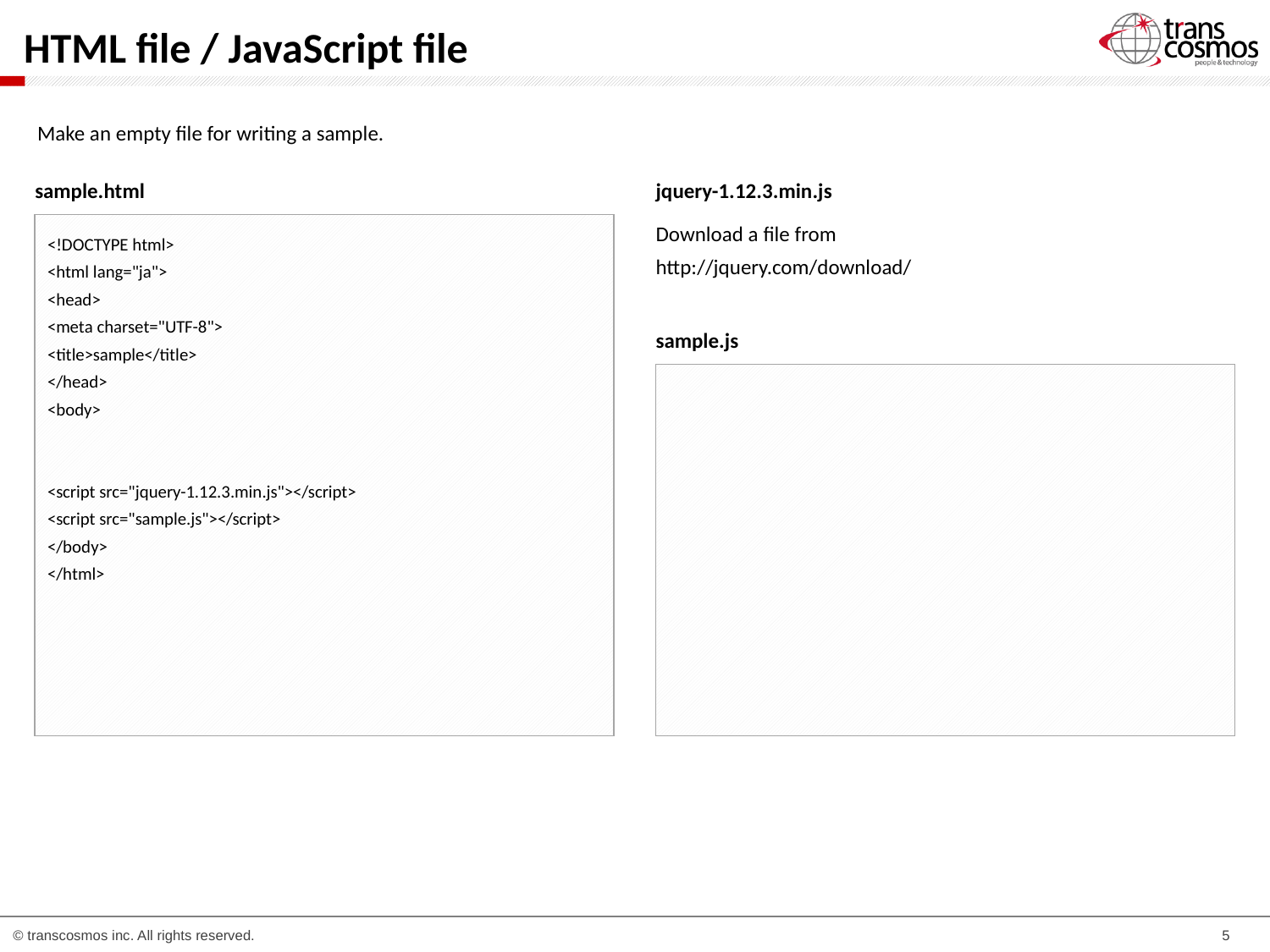

# HTML file / JavaScript file
Make an empty file for writing a sample.
sample.html
jquery-1.12.3.min.js
Download a file from
http://jquery.com/download/
<!DOCTYPE html>
<html lang="ja">
<head>
<meta charset="UTF-8">
<title>sample</title>
</head>
<body>

<script src="jquery-1.12.3.min.js"></script>
<script src="sample.js"></script>
</body>
</html>
sample.js